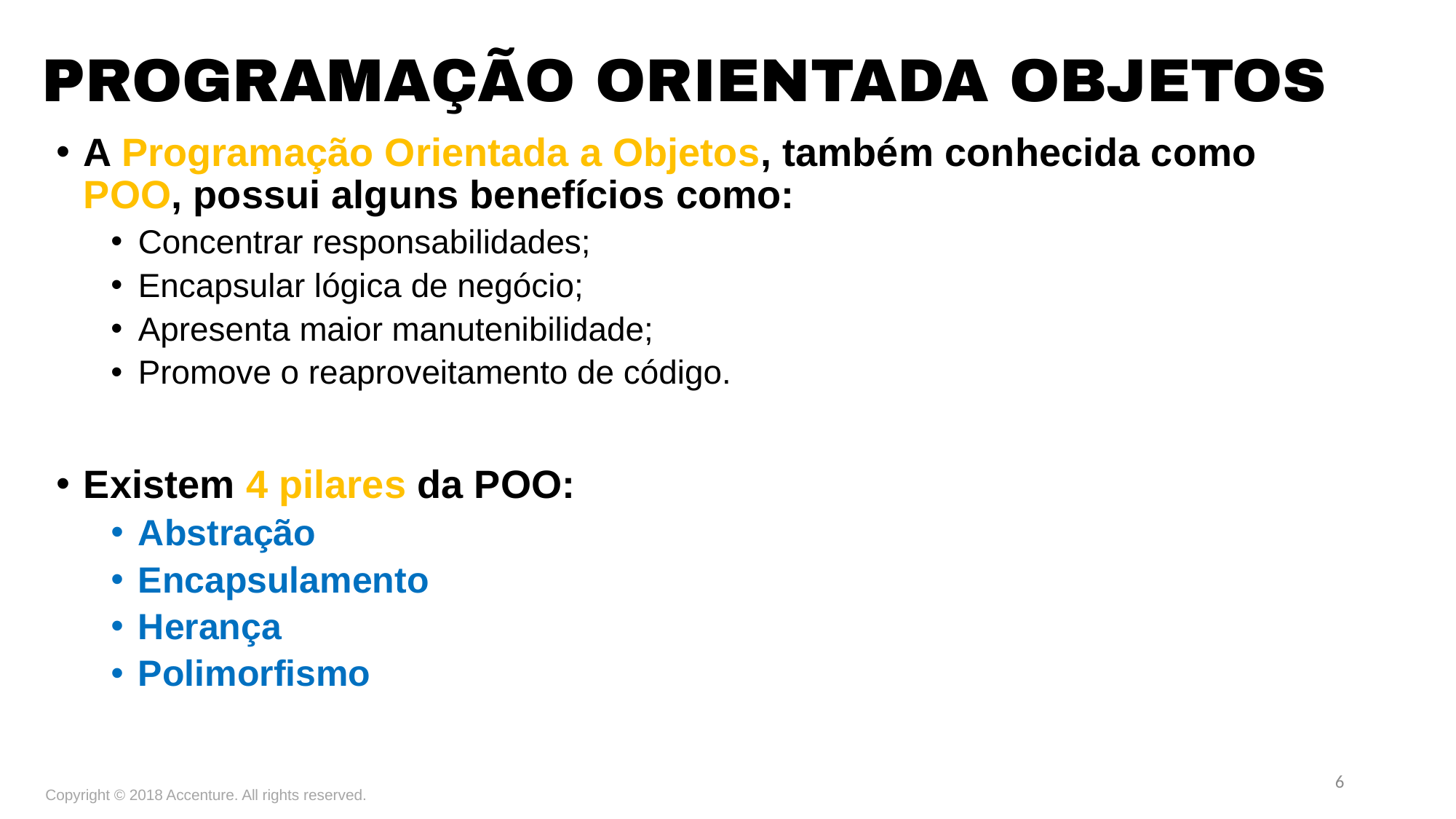

PROGRAMAÇÃO ORIENTADA OBJETOS
A Programação Orientada a Objetos, também conhecida como POO, possui alguns benefícios como:
Concentrar responsabilidades;
Encapsular lógica de negócio;
Apresenta maior manutenibilidade;
Promove o reaproveitamento de código.

Existem 4 pilares da POO:
Abstração
Encapsulamento
Herança
Polimorfismo

6
Copyright © 2018 Accenture. All rights reserved.